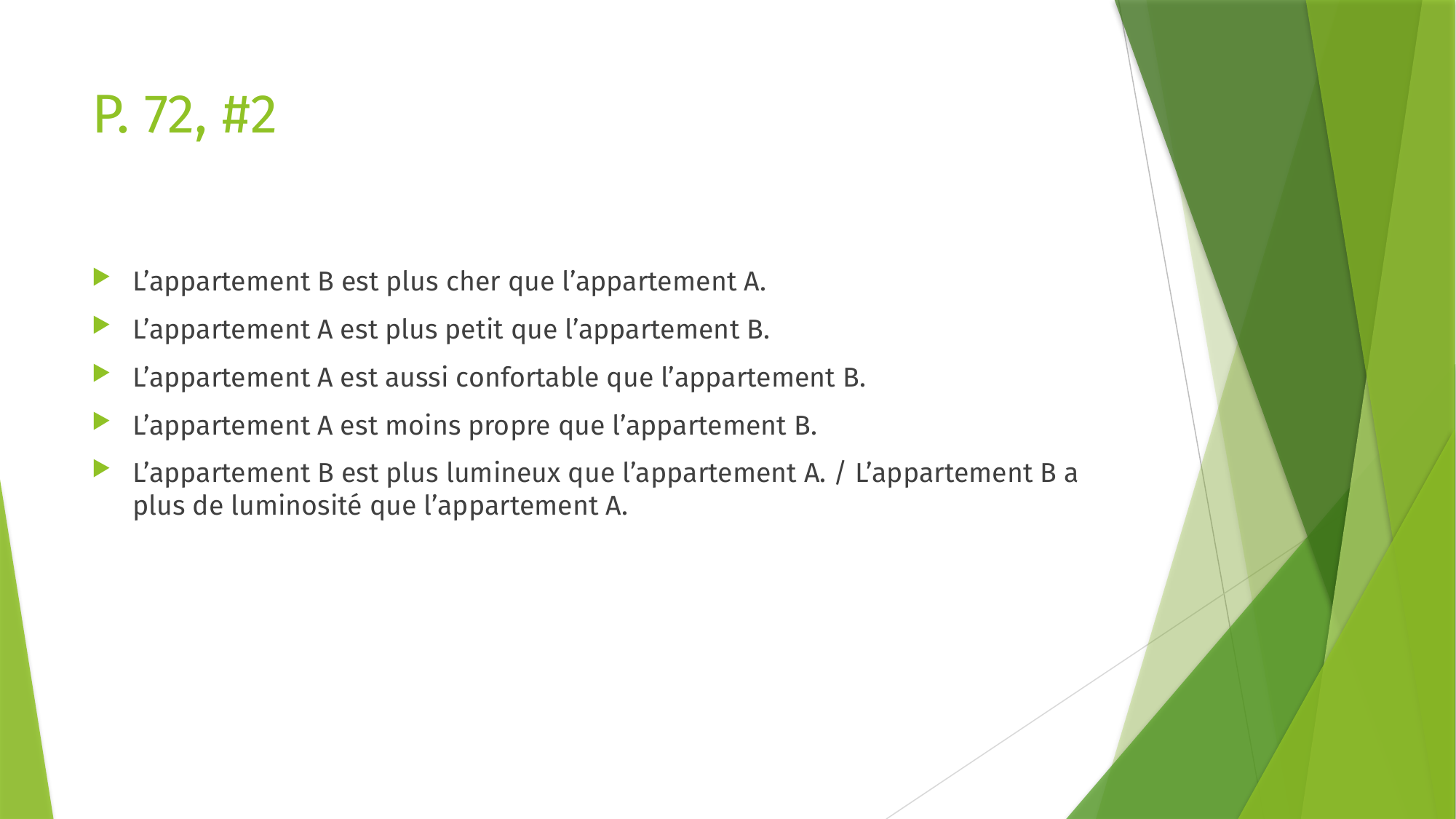

# P. 72, #2
L’appartement B est plus cher que l’appartement A.
L’appartement A est plus petit que l’appartement B.
L’appartement A est aussi confortable que l’appartement B.
L’appartement A est moins propre que l’appartement B.
L’appartement B est plus lumineux que l’appartement A. / L’appartement B a plus de luminosité que l’appartement A.